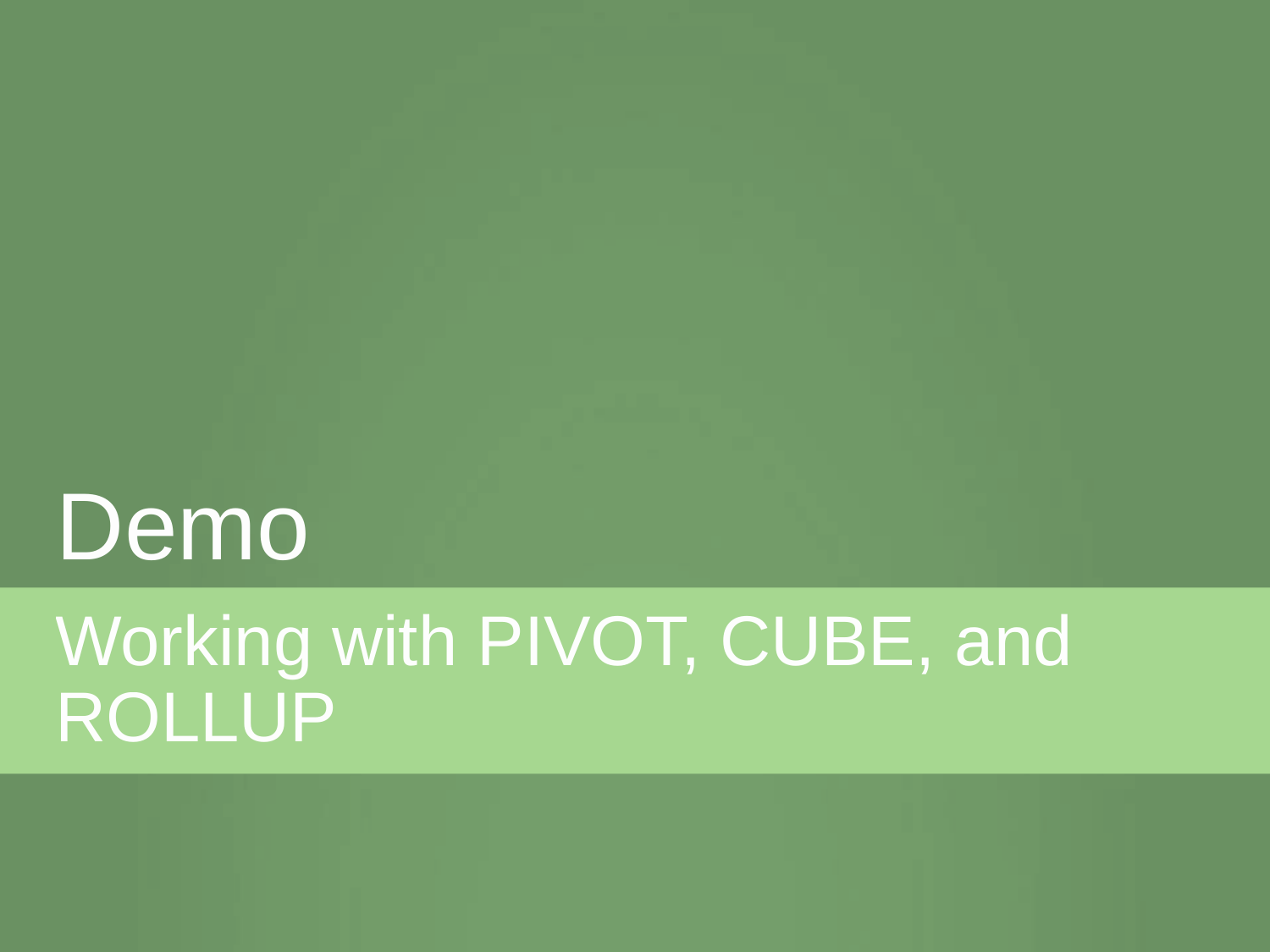

Demo
Working with PIVOT, CUBE, and ROLLUP